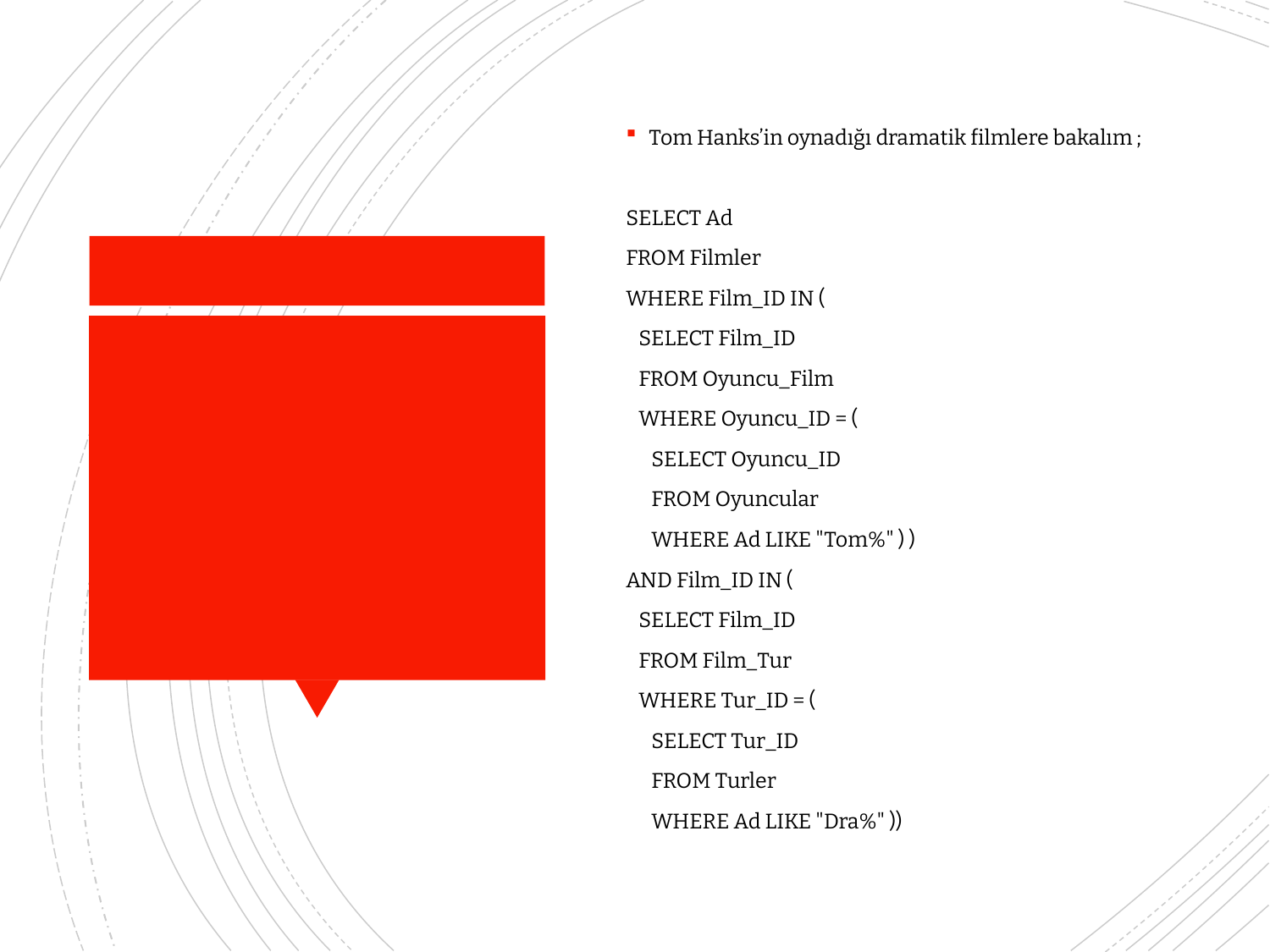

Tom Hanks’in oynadığı dramatik filmlere bakalım ;

SELECT Ad
FROM Filmler
WHERE Film_ID IN (
   SELECT Film_ID
   FROM Oyuncu_Film
   WHERE Oyuncu_ID = (
      SELECT Oyuncu_ID
      FROM Oyuncular
      WHERE Ad LIKE "Tom%" ) )
AND Film_ID IN (
   SELECT Film_ID
   FROM Film_Tur
   WHERE Tur_ID = (
      SELECT Tur_ID
      FROM Turler
      WHERE Ad LIKE "Dra%" ))
#